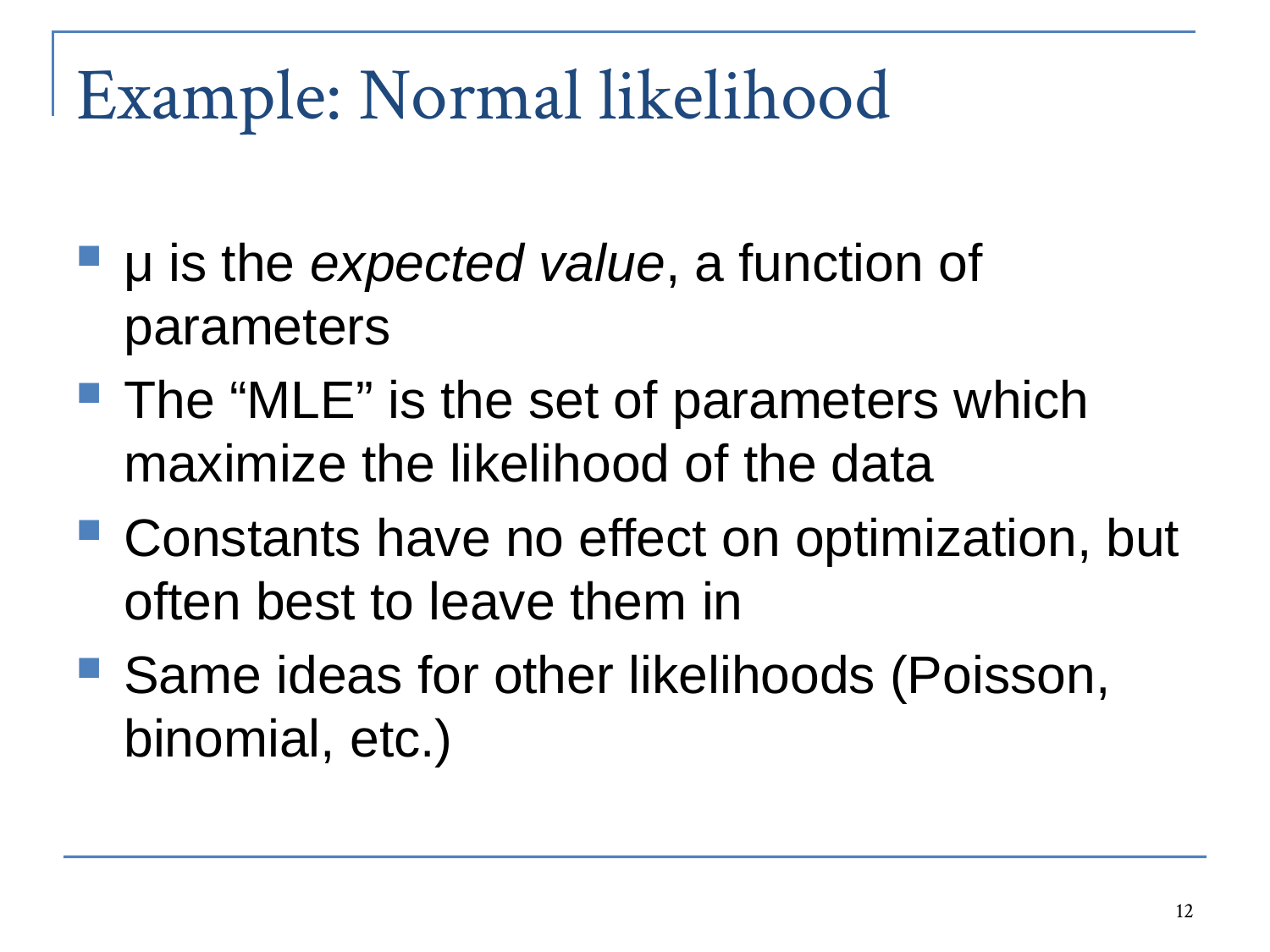

# Example: Normal likelihood
μ is the expected value, a function of parameters
The “MLE” is the set of parameters which maximize the likelihood of the data
Constants have no effect on optimization, but often best to leave them in
Same ideas for other likelihoods (Poisson, binomial, etc.)
12